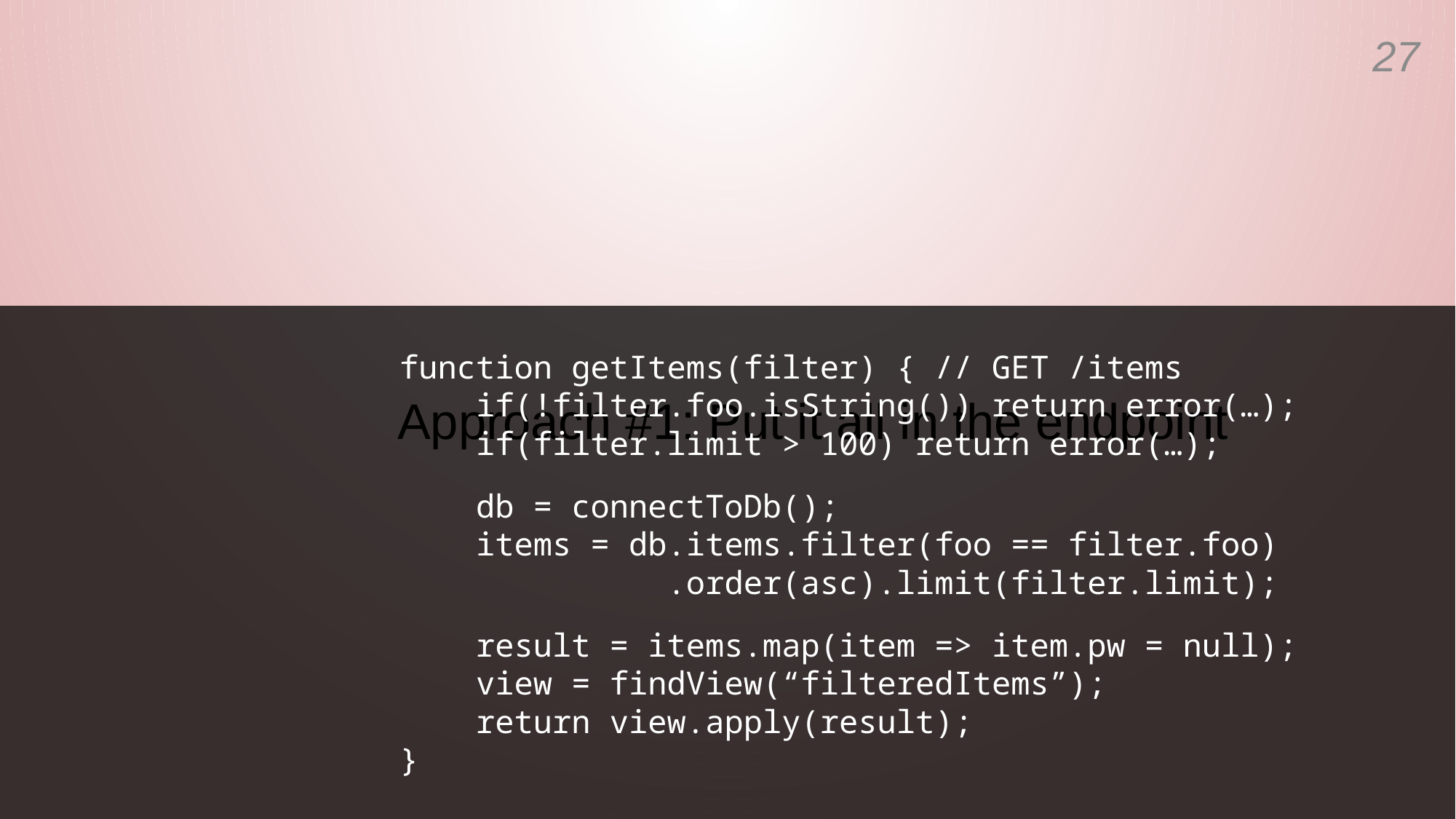

27
function getItems(filter) { // GET /items
    if(!filter.foo.isString()) return error(…);
    if(filter.limit > 100) return error(…);
    db = connectToDb();
    items = db.items.filter(foo == filter.foo)
              .order(asc).limit(filter.limit);
    result = items.map(item => item.pw = null);
    view = findView(“filteredItems”);
    return view.apply(result);
}
# Approach #1: Put it all in the endpoint